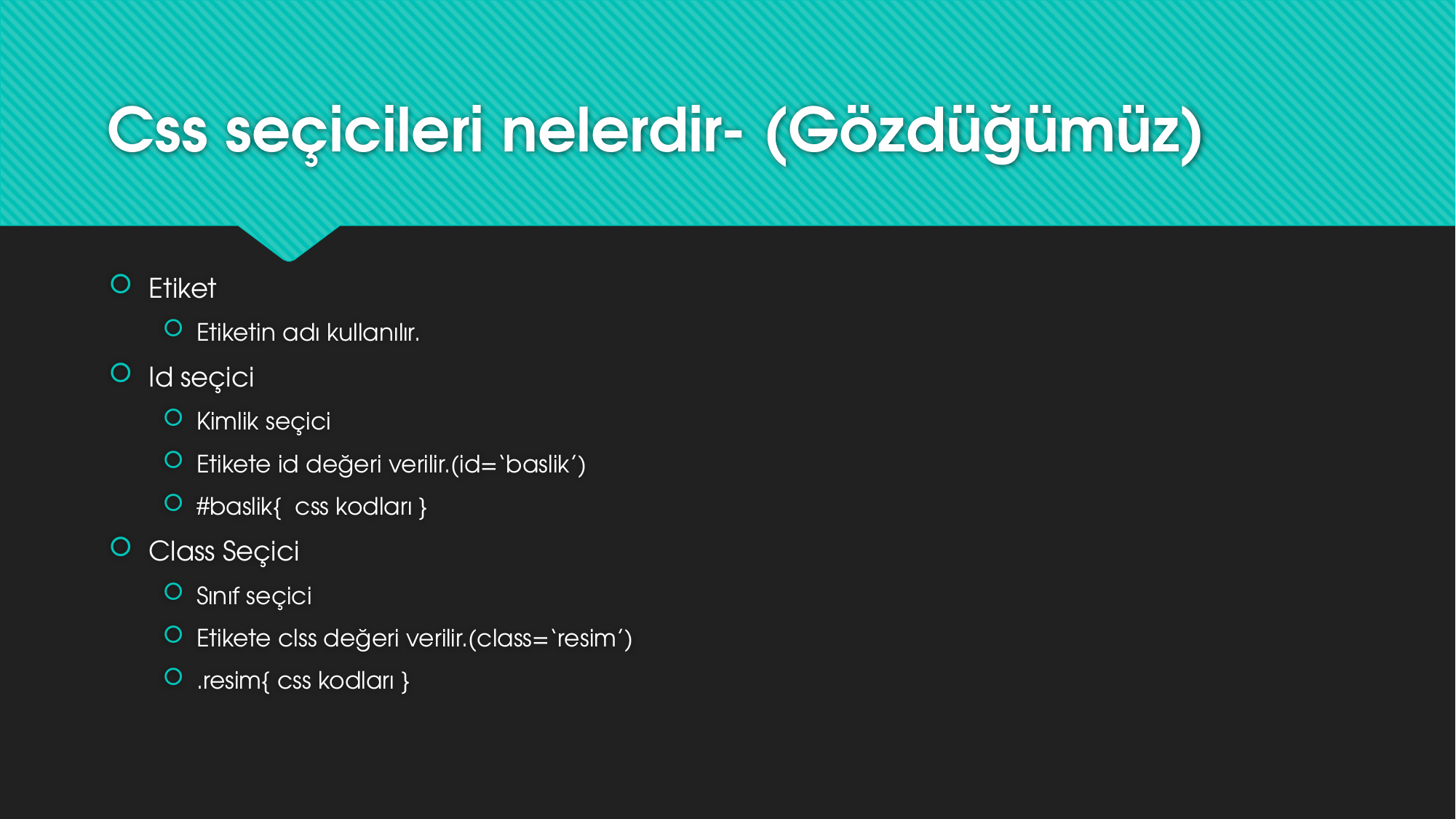

# Css seçicileri nelerdir- (Gözdüğümüz)
Etiket
Etiketin adı kullanılır.
Id seçici
Kimlik seçici
Etikete id değeri verilir.(id=‘baslik’)
#baslik{  css kodları }
Class Seçici
Sınıf seçici
Etikete clss değeri verilir.(class=‘resim’)
.resim{ css kodları }